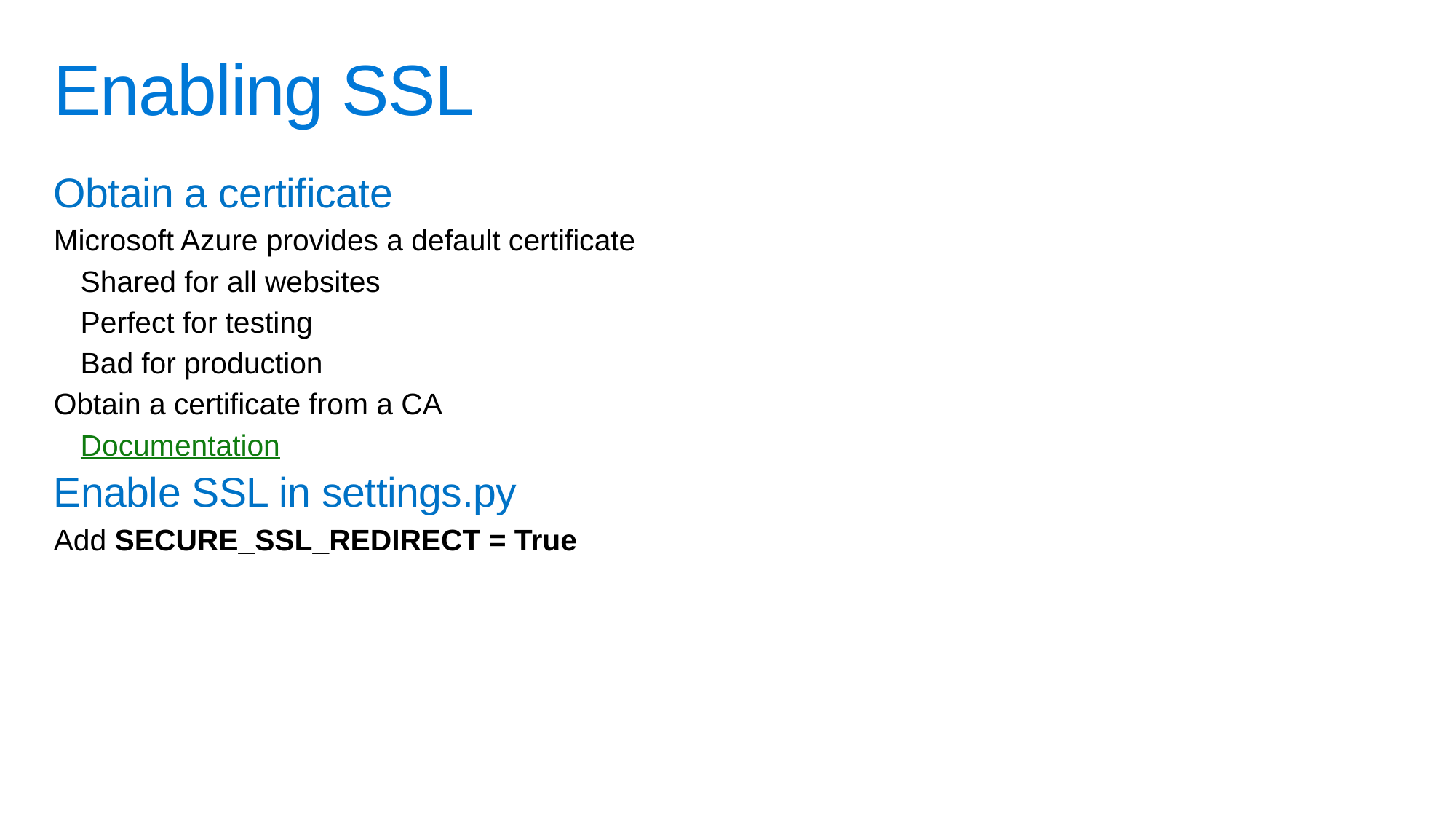

# Enabling SSL
Obtain a certificate
Microsoft Azure provides a default certificate
Shared for all websites
Perfect for testing
Bad for production
Obtain a certificate from a CA
Documentation
Enable SSL in settings.py
Add SECURE_SSL_REDIRECT = True